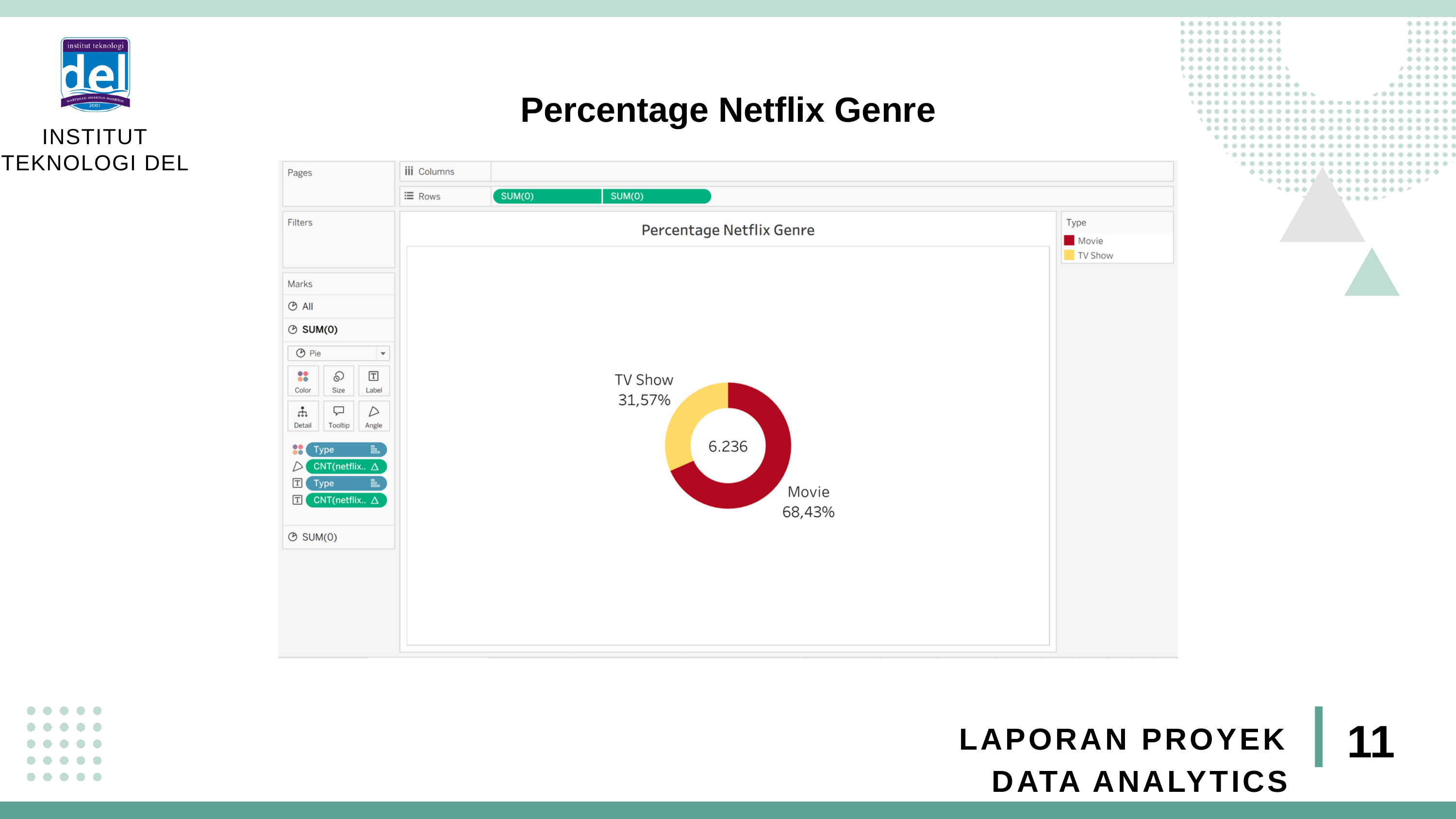

INSTITUT TEKNOLOGI DEL
Percentage Netflix Genre

11

LAPORAN PROYEK DATA ANALYTICS